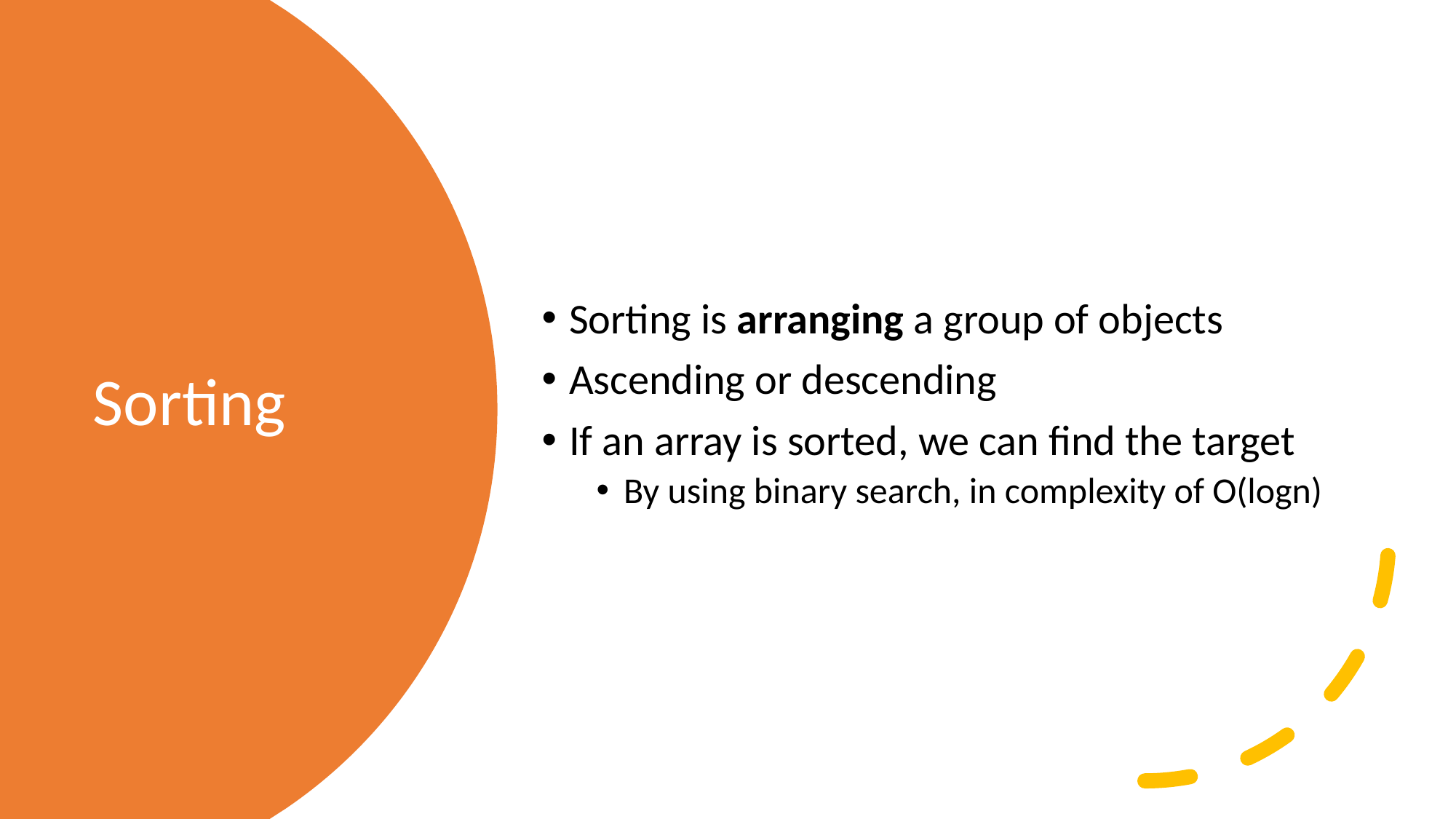

Sorting is arranging a group of objects
Ascending or descending
If an array is sorted, we can find the target
By using binary search, in complexity of O(logn)
# Sorting

18